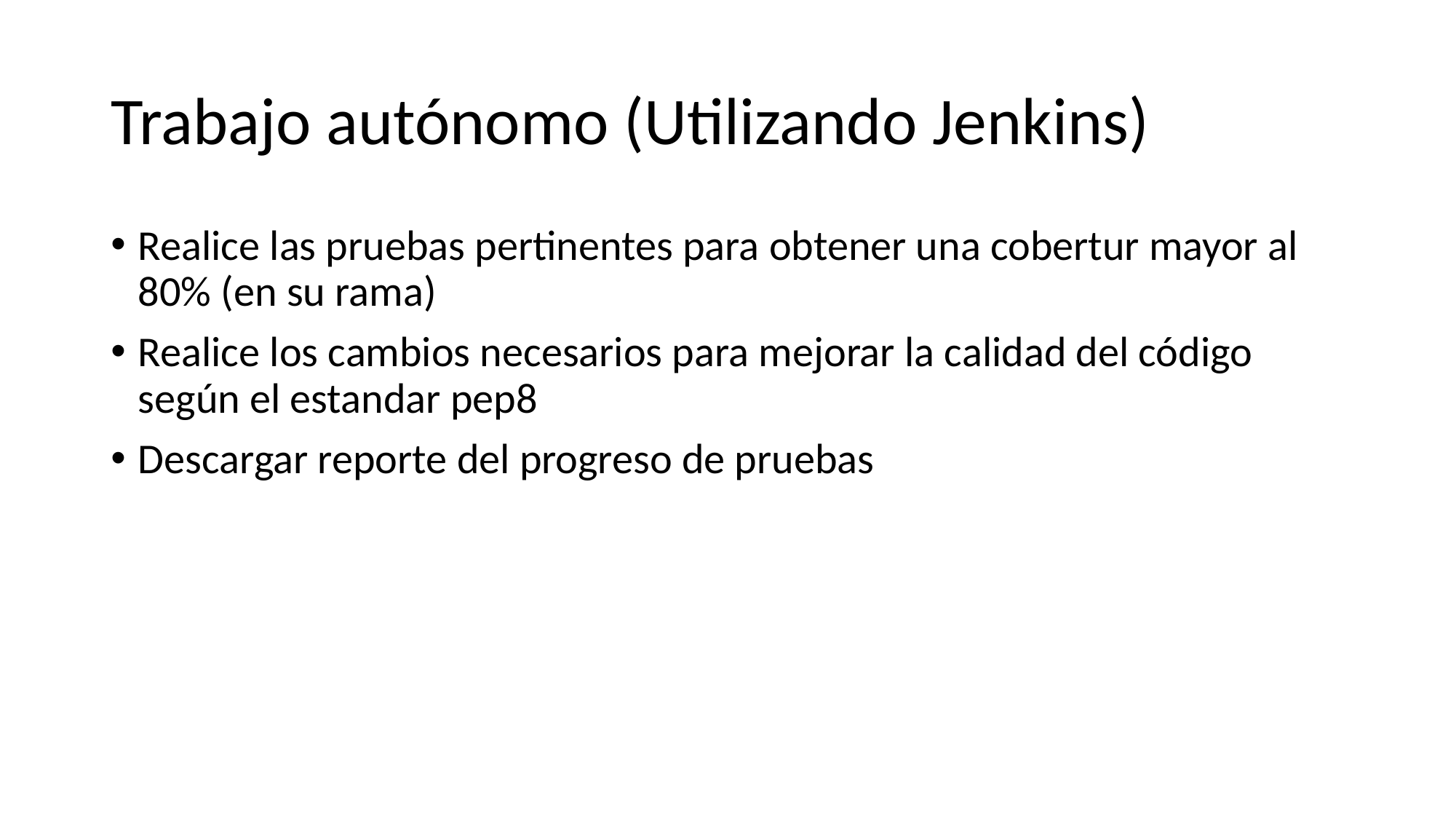

# Trabajo autónomo (Utilizando Jenkins)
Realice las pruebas pertinentes para obtener una cobertur mayor al 80% (en su rama)
Realice los cambios necesarios para mejorar la calidad del código según el estandar pep8
Descargar reporte del progreso de pruebas